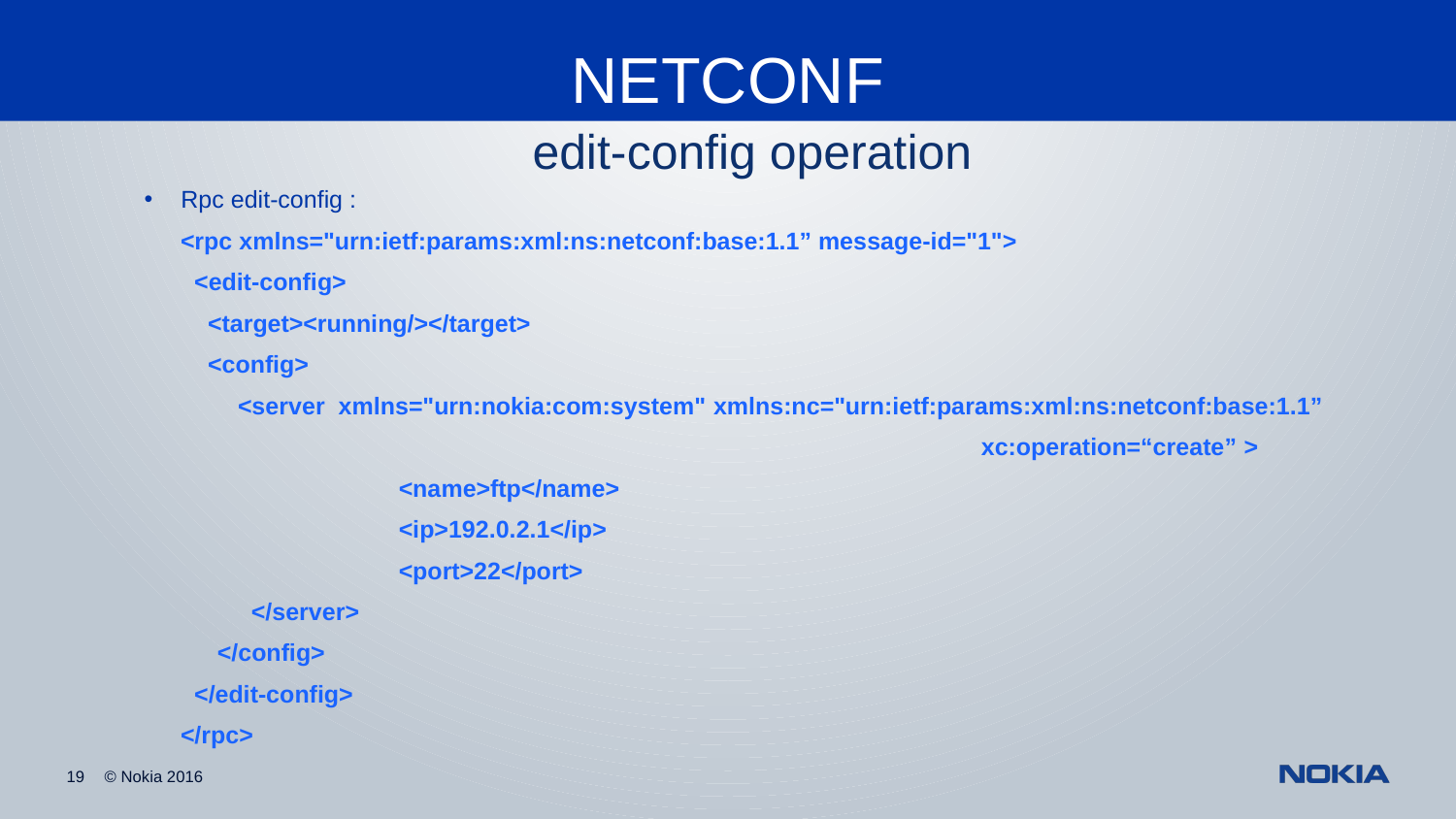

NETCONF
#
edit-config operation
Rpc edit-config :
<rpc xmlns="urn:ietf:params:xml:ns:netconf:base:1.1” message-id="1">
  <edit-config>
    <target><running/></target>
    <config>
   <server  xmlns="urn:nokia:com:system" xmlns:nc="urn:ietf:params:xml:ns:netconf:base:1.1”
						xc:operation=“create” >
		<name>ftp</name>
  		<ip>192.0.2.1</ip>
		<port>22</port>
     </server>
</config>
  </edit-config>
</rpc>